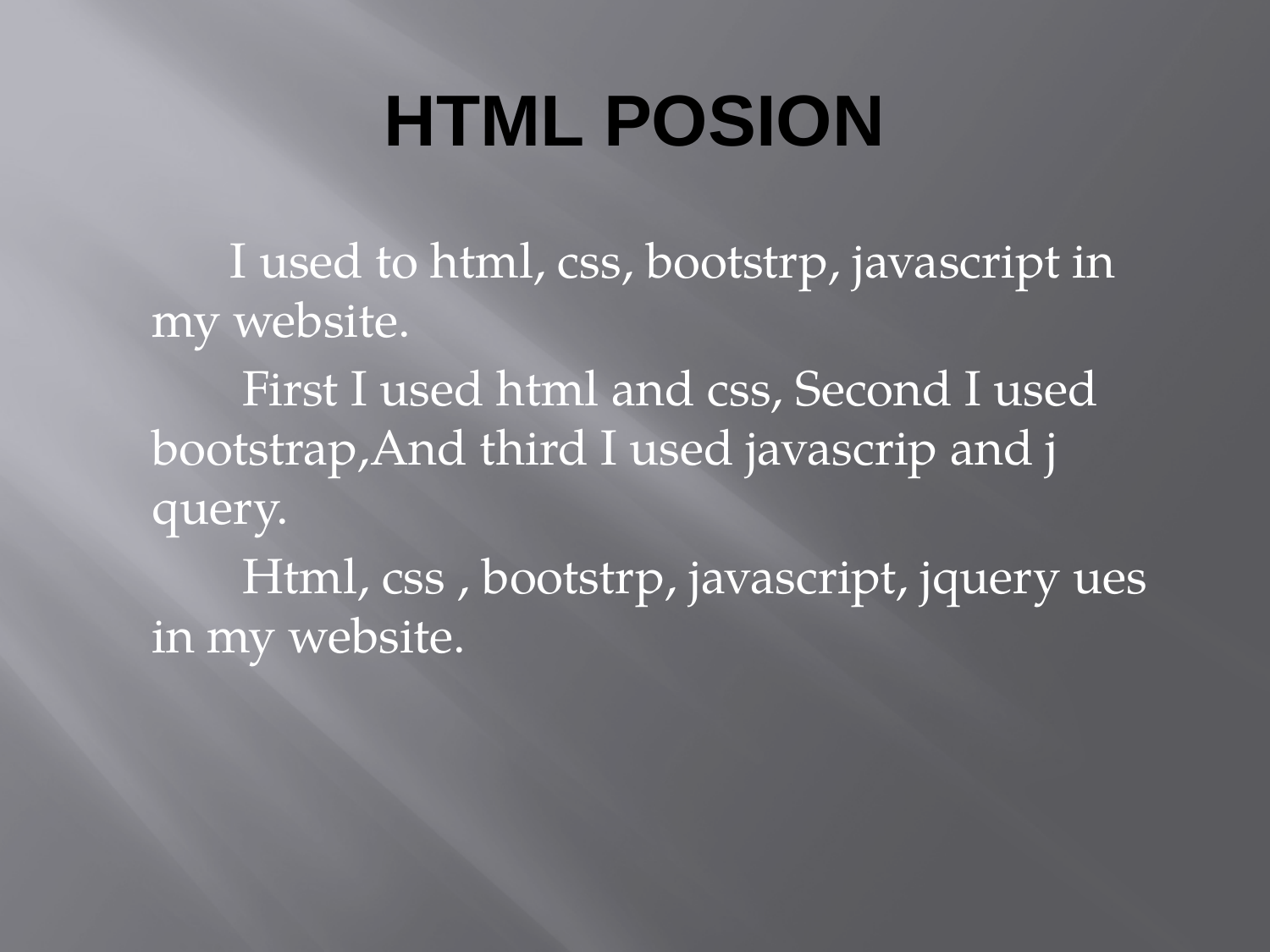

# HTML POSION
           I used to html, css, bootstrp, javascript in my website.
            First I used html and css, Second I used bootstrap,And third I used javascrip and j query.
            Html, css , bootstrp, javascript, jquery ues in my website.